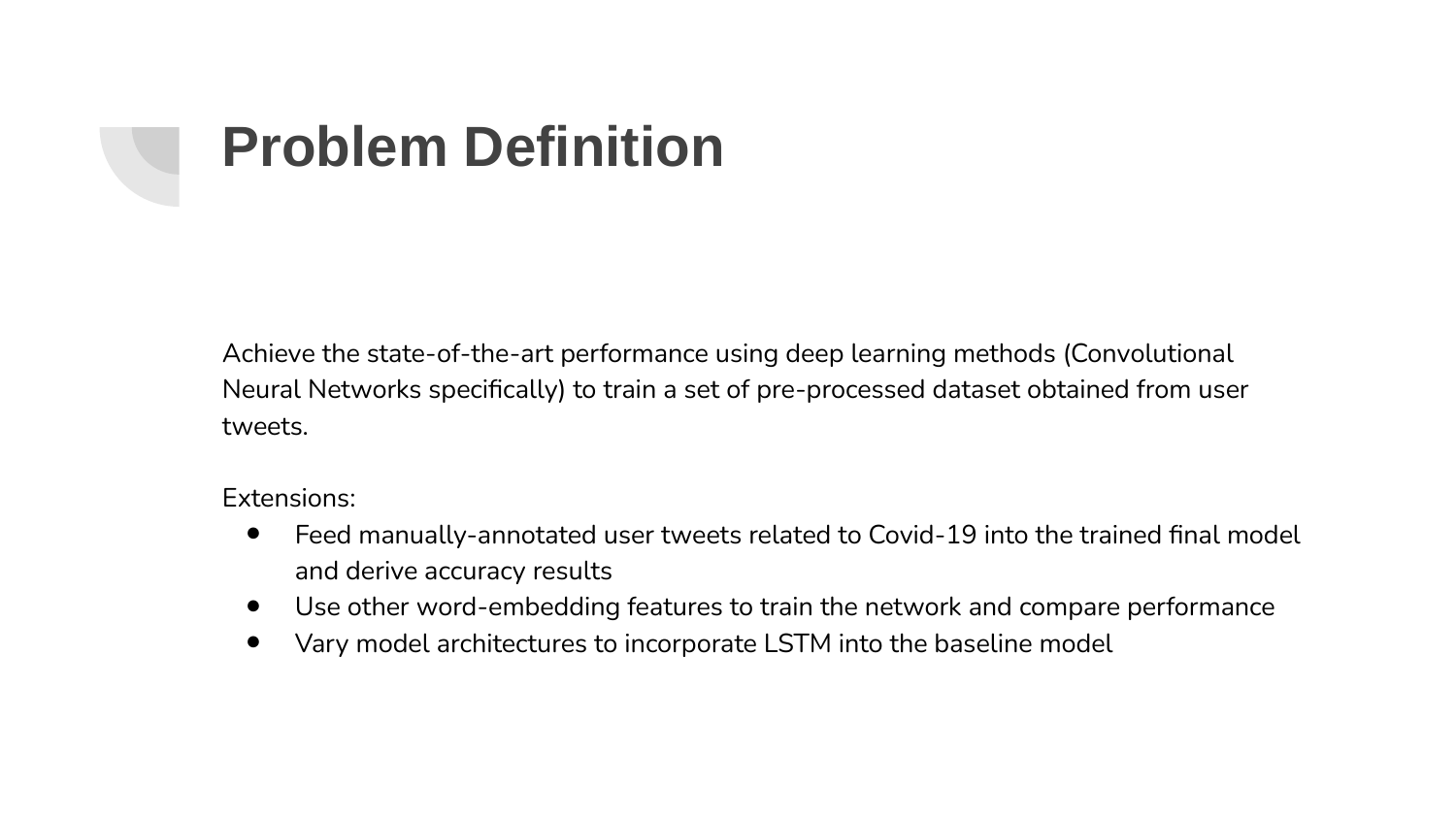

# Problem Definition
Achieve the state-of-the-art performance using deep learning methods (Convolutional Neural Networks specifically) to train a set of pre-processed dataset obtained from user tweets.

Extensions:
Feed manually-annotated user tweets related to Covid-19 into the trained final model and derive accuracy results
Use other word-embedding features to train the network and compare performance
Vary model architectures to incorporate LSTM into the baseline model